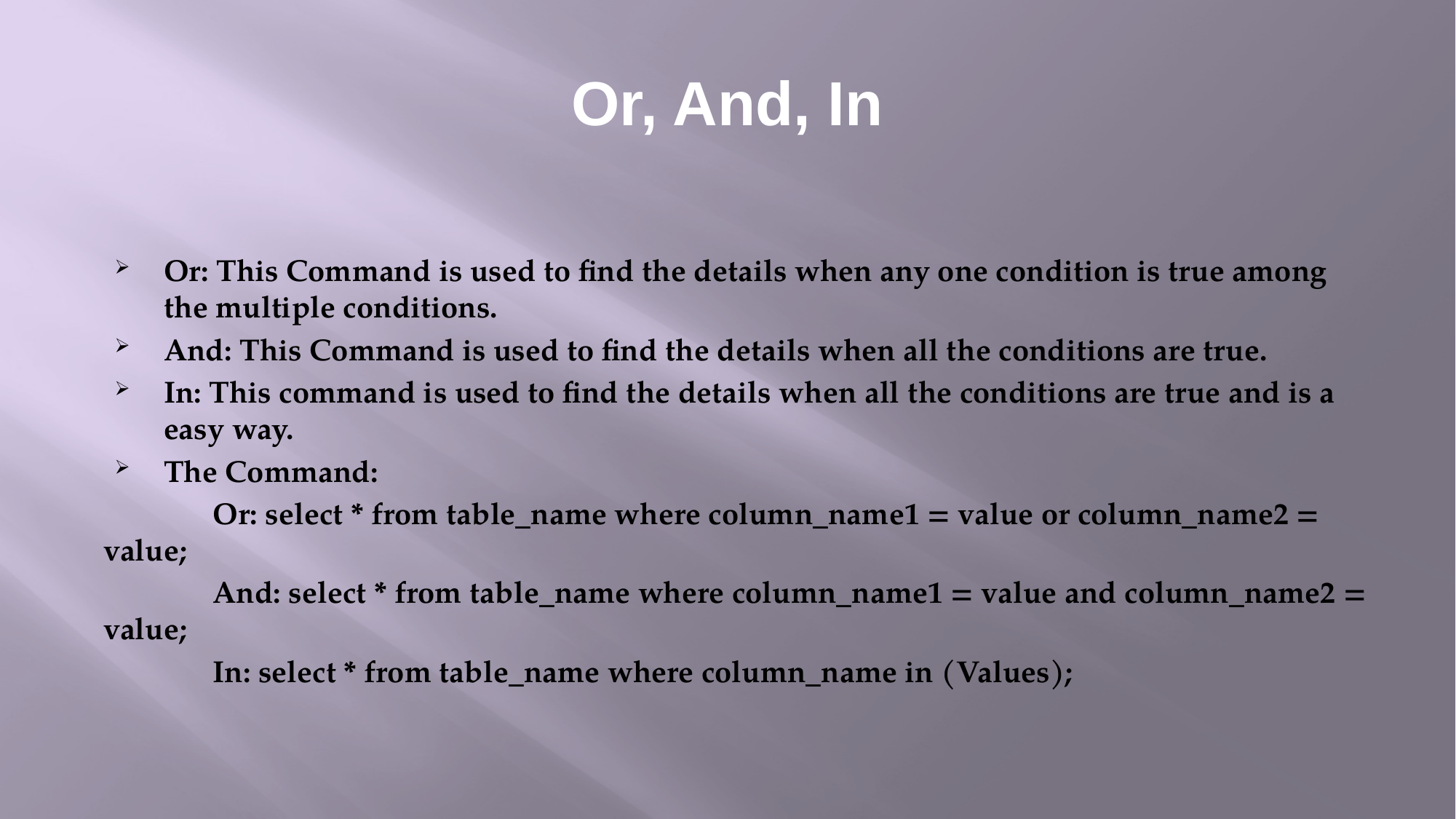

# Or, And, In
Or: This Command is used to find the details when any one condition is true among the multiple conditions.
And: This Command is used to find the details when all the conditions are true.
In: This command is used to find the details when all the conditions are true and is a easy way.
The Command:
	Or: select * from table_name where column_name1 = value or column_name2 = value;
	And: select * from table_name where column_name1 = value and column_name2 = value;
	In: select * from table_name where column_name in (Values);